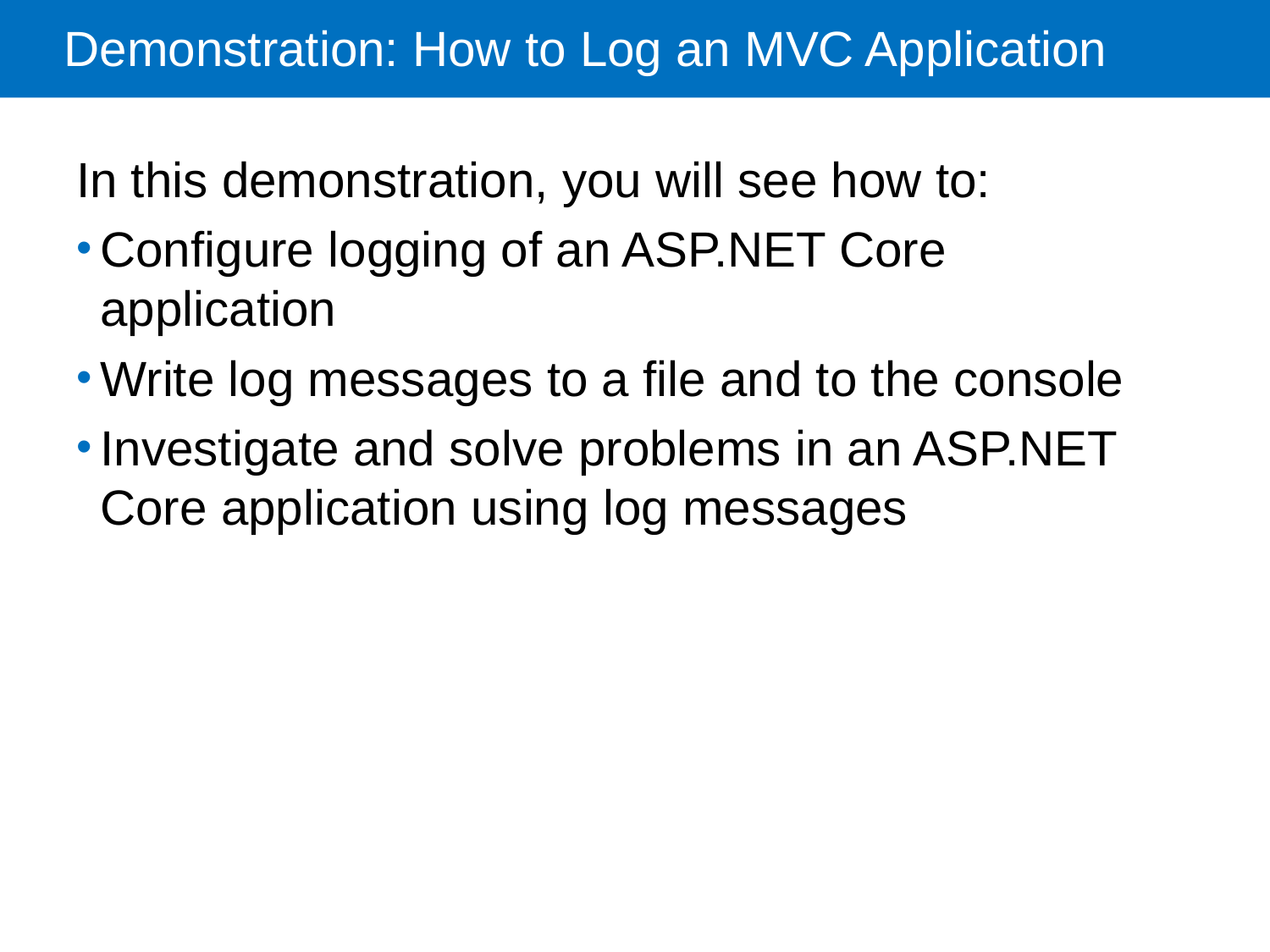

# Demonstration: How to Log an MVC Application
In this demonstration, you will see how to:
Configure logging of an ASP.NET Core application
Write log messages to a file and to the console
Investigate and solve problems in an ASP.NET Core application using log messages